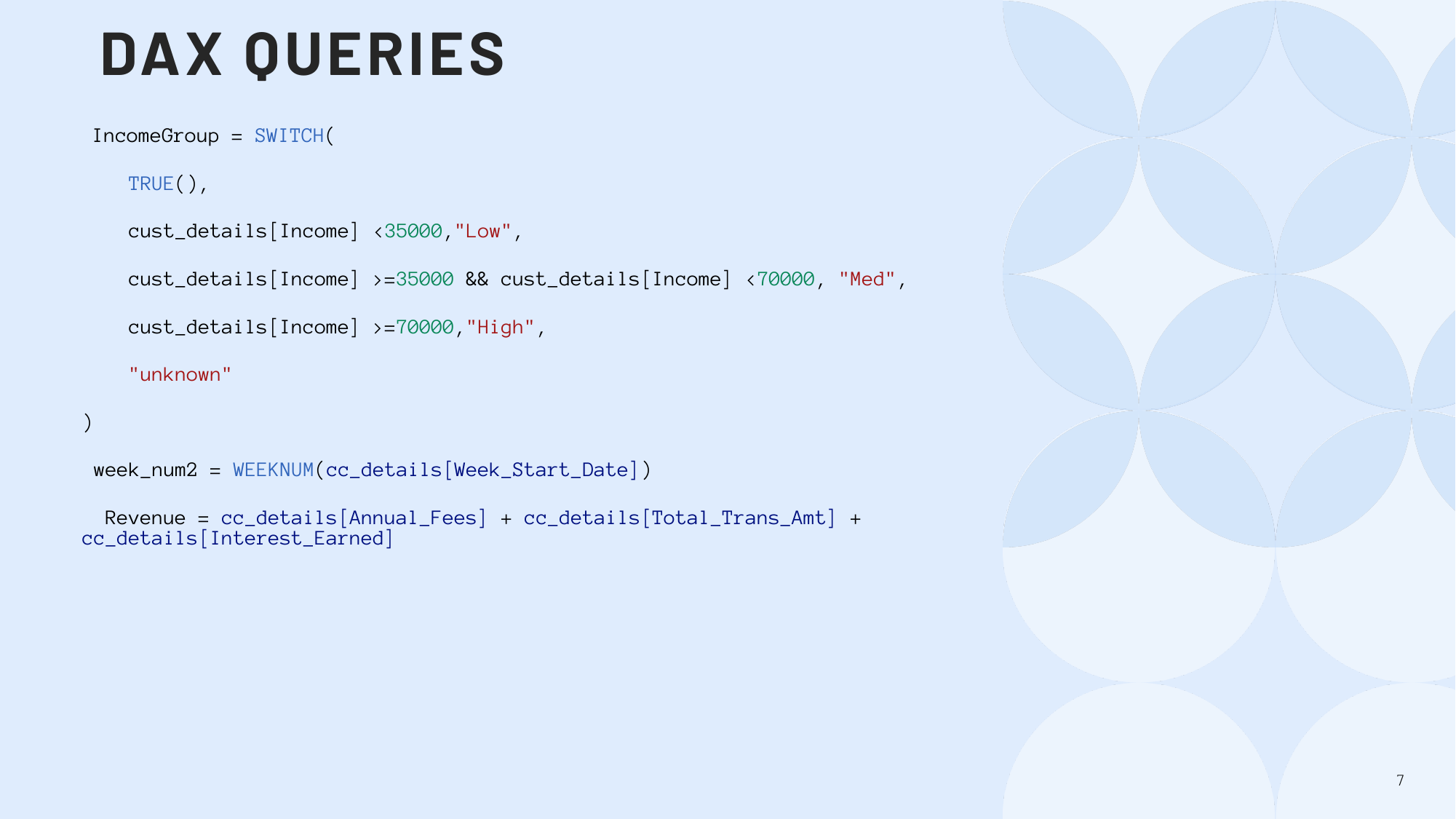

# DAX QUERIES
 IncomeGroup = SWITCH(
    TRUE(),
    cust_details[Income] <35000,"Low",
    cust_details[Income] >=35000 && cust_details[Income] <70000, "Med",
    cust_details[Income] >=70000,"High",
    "unknown"
)
 week_num2 = WEEKNUM(cc_details[Week_Start_Date])
  Revenue = cc_details[Annual_Fees] + cc_details[Total_Trans_Amt] +         cc_details[Interest_Earned]

7